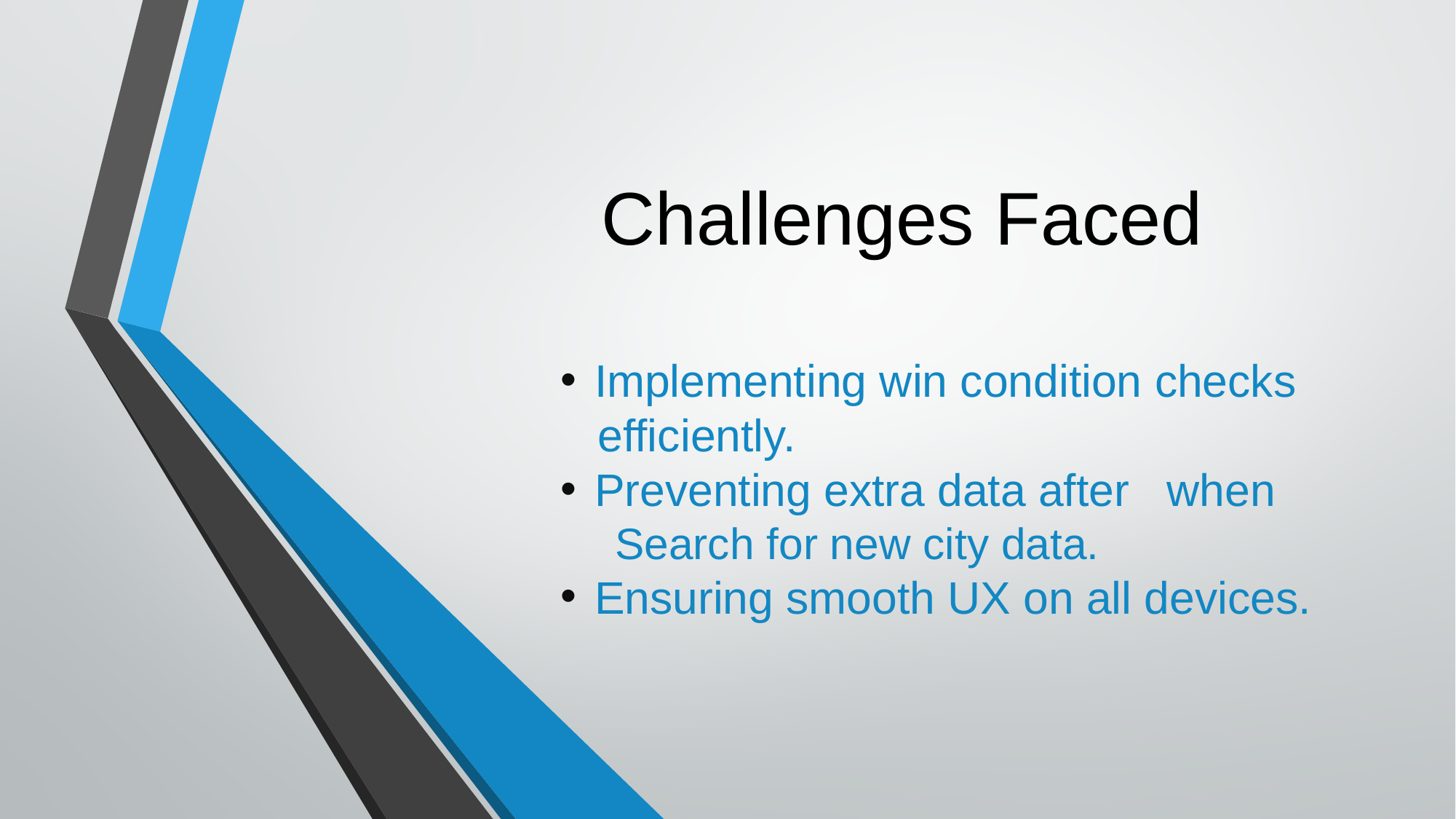

# Challenges Faced
Implementing win condition checks
   efficiently.
Preventing extra data after   when
Search for new city data.
Ensuring smooth UX on all devices.